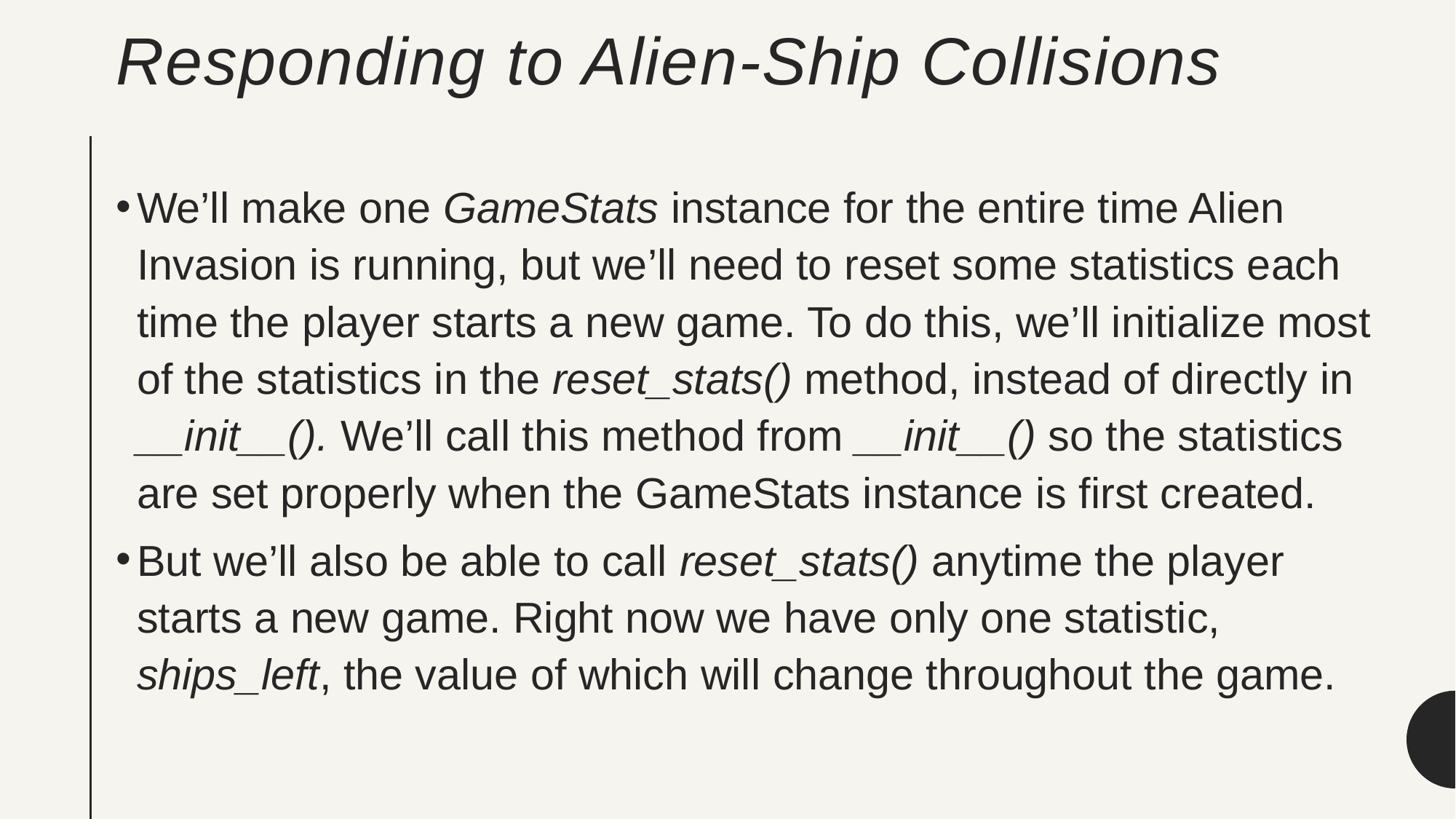

# Responding to Alien-Ship Collisions
We’ll make one GameStats instance for the entire time Alien Invasion is running, but we’ll need to reset some statistics each time the player starts a new game. To do this, we’ll initialize most of the statistics in the reset_stats() method, instead of directly in __init__(). We’ll call this method from __init__() so the statistics are set properly when the GameStats instance is first created.
But we’ll also be able to call reset_stats() anytime the player starts a new game. Right now we have only one statistic, ships_left, the value of which will change throughout the game.